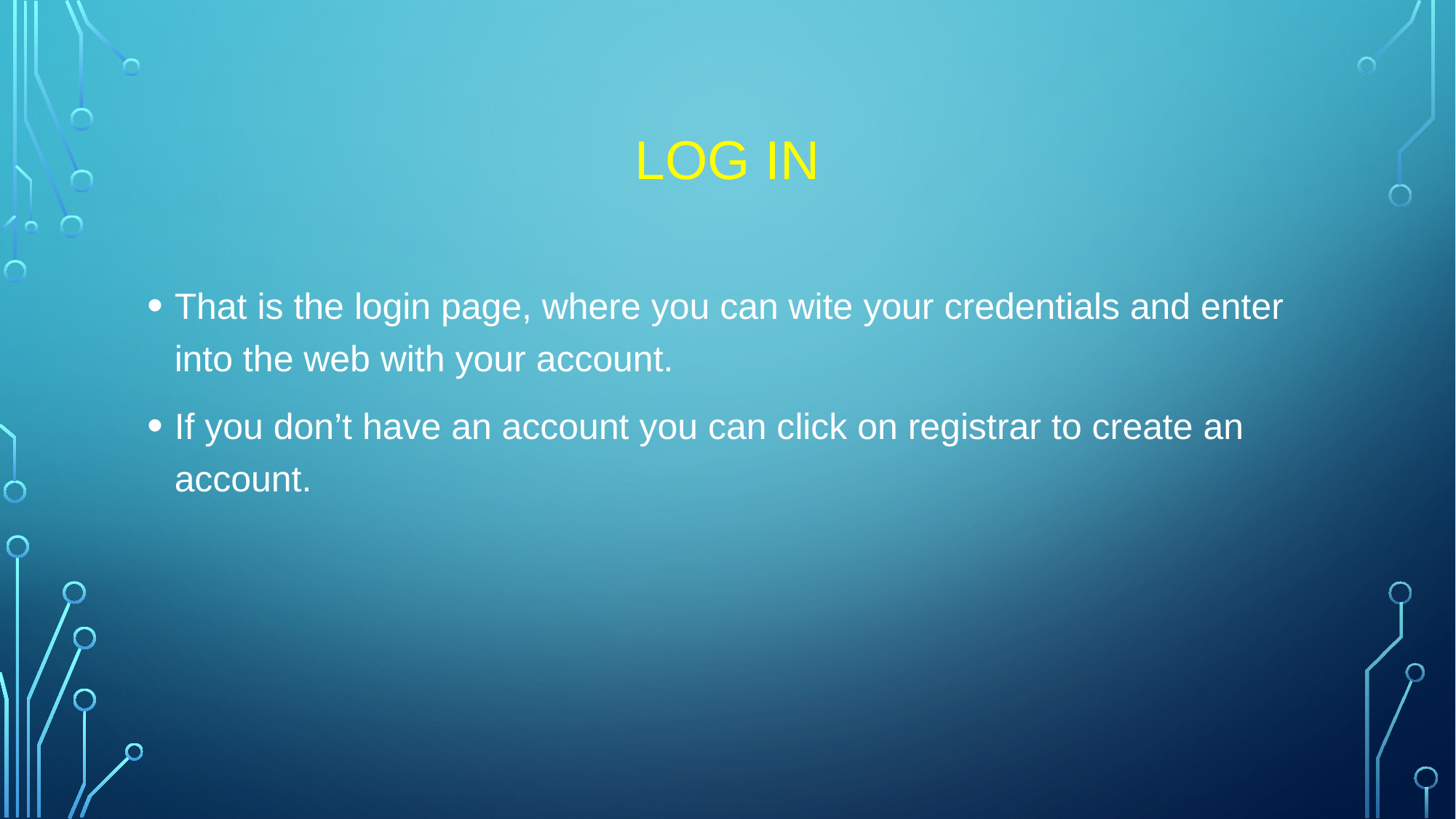

# lOG IN
That is the login page, where you can wite your credentials and enter into the web with your account.
If you don’t have an account you can click on registrar to create an account.